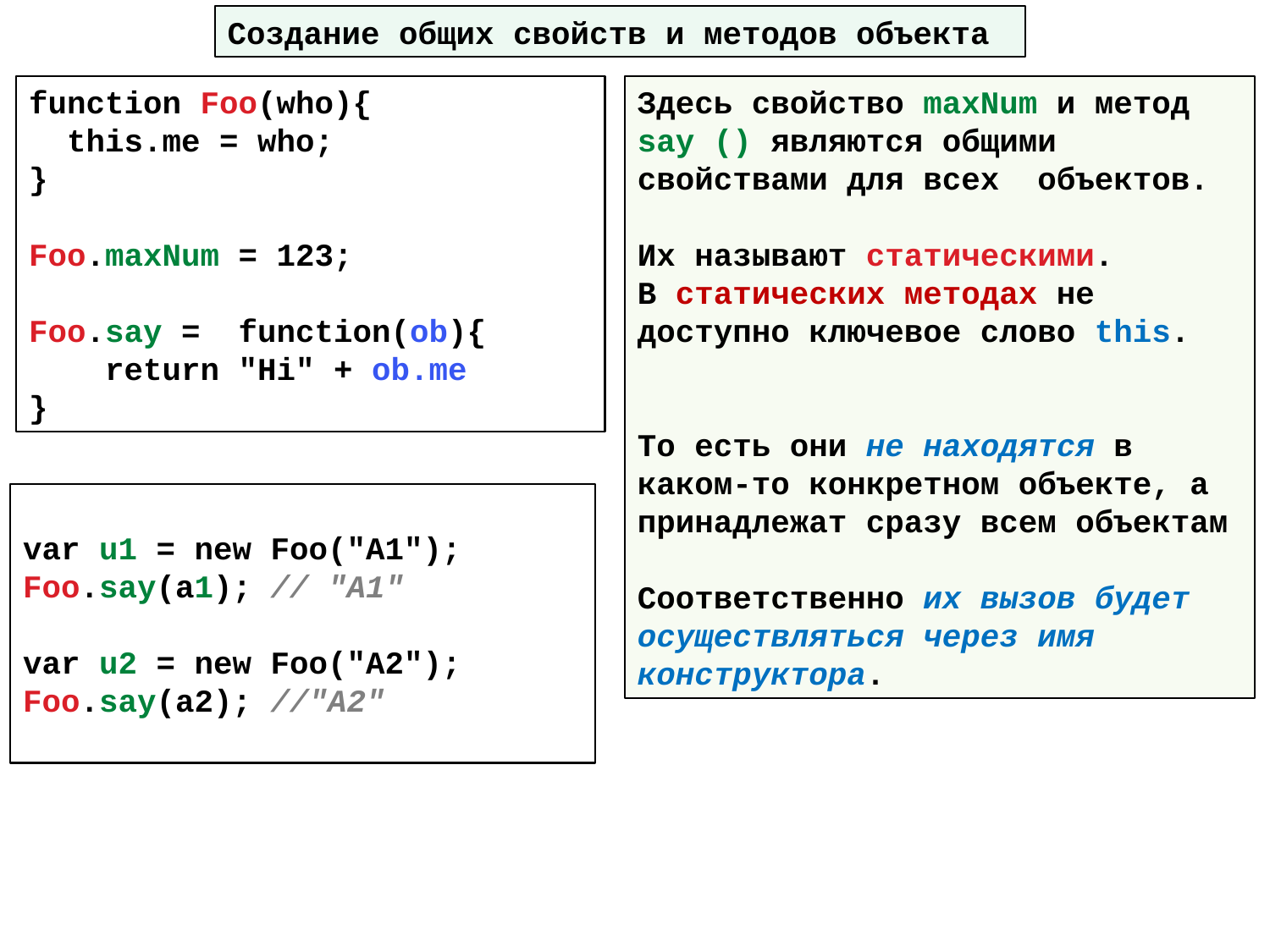

Создание общих свойств и методов объекта
function Foo(who){
  this.me = who;
}

Foo.maxNum = 123;

Foo.say =  function(ob){
    return "Hi" + ob.me
}
Здесь свойство maxNum и метод say () являются общими свойствами для всех  объектов.

Их называют статическими.
В статических методах не доступно ключевое слово this.

То есть они не находятся в каком-то конкретном объекте, а принадлежат сразу всем объектам

Соответственно их вызов будет осуществляться через имя  конструктора.

var u1 = new Foo("A1");
Foo.say(a1); // "A1"

var u2 = new Foo("A2");
Foo.say(a2); //"A2"